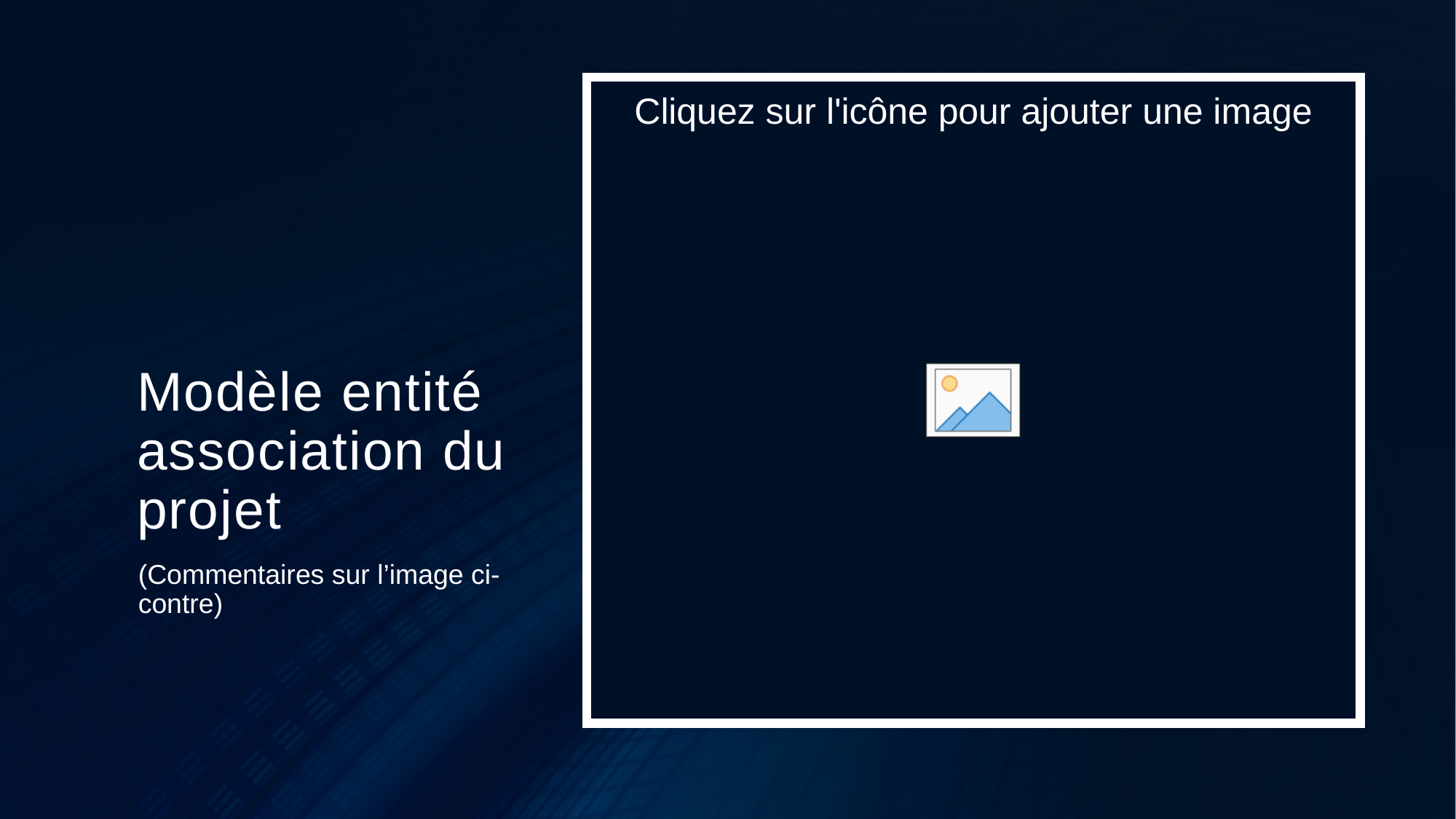

# Modèle entité association du projet
(Commentaires sur l’image ci-contre)